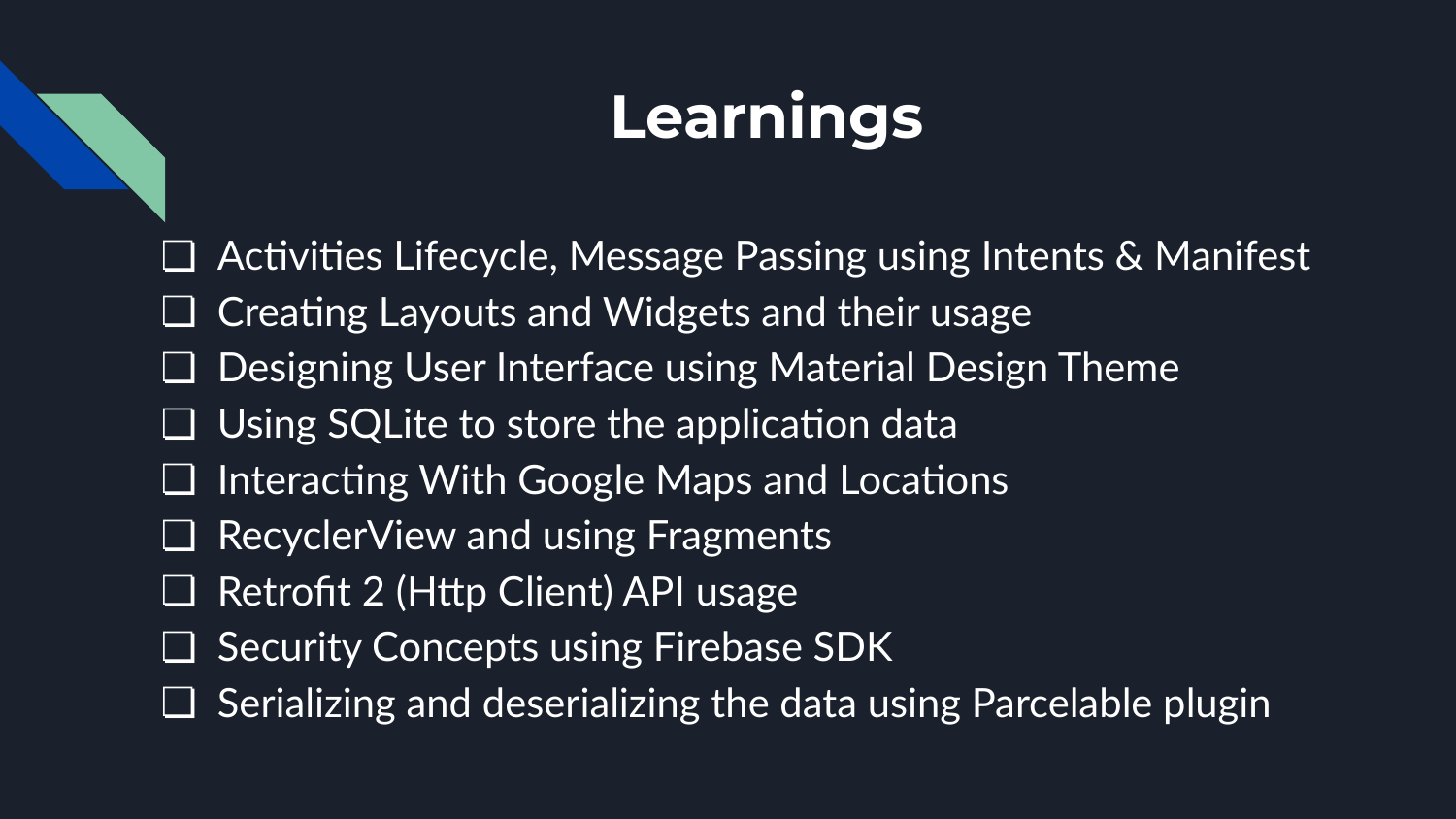

# Learnings
Activities Lifecycle, Message Passing using Intents & Manifest
Creating Layouts and Widgets and their usage
Designing User Interface using Material Design Theme
Using SQLite to store the application data
Interacting With Google Maps and Locations
RecyclerView and using Fragments
Retrofit 2 (Http Client) API usage
Security Concepts using Firebase SDK
Serializing and deserializing the data using Parcelable plugin